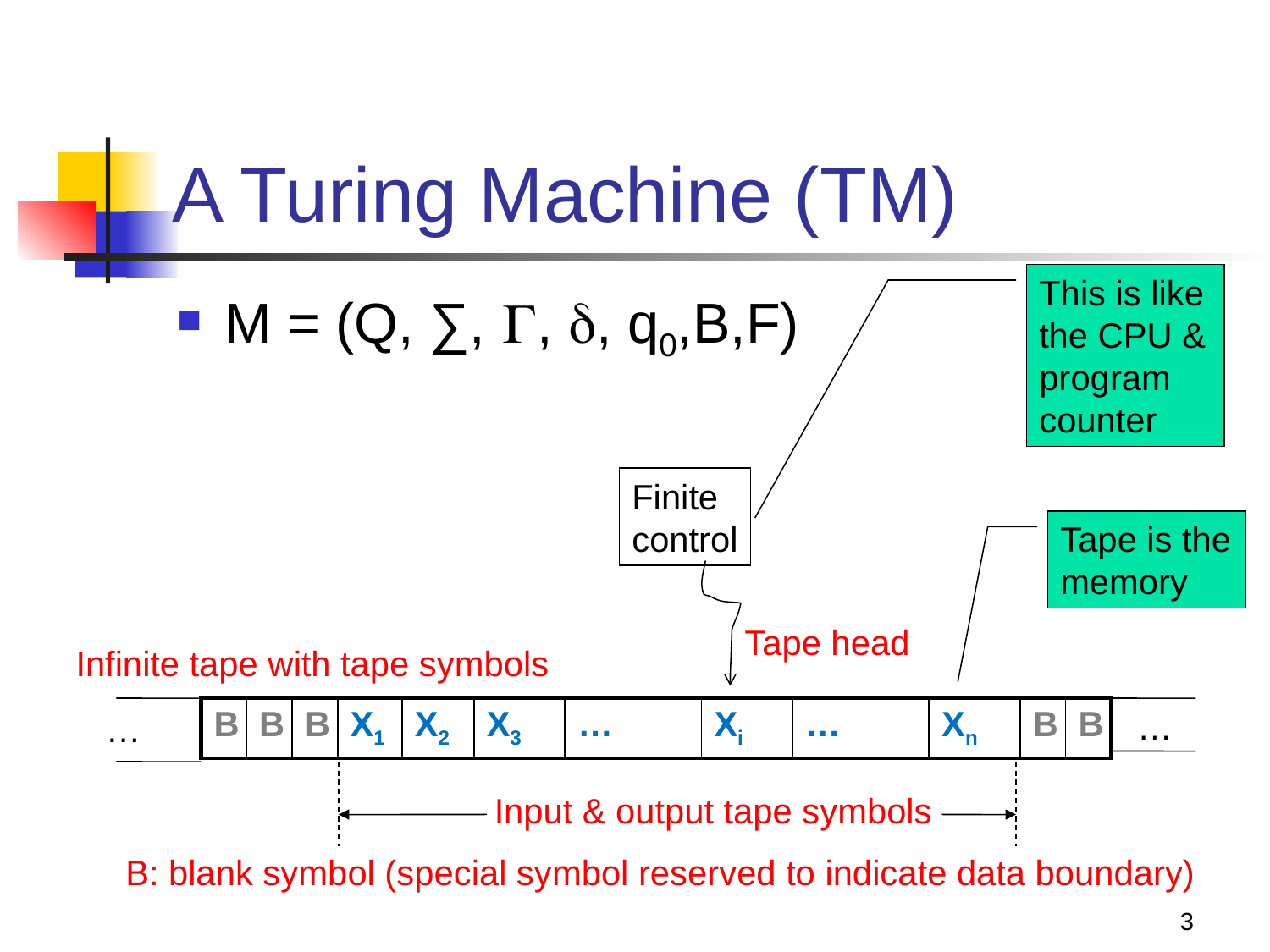

# A Turing Machine (TM)
This is like the CPU & program counter
M = (Q, ∑, Γ, δ, q0,B,F)
Finite
control
Tape is the memory

Tape head
Infinite tape with tape symbols

| B | B | B | X1 | X2 | X3 | … | Xi | … | Xn | B | B |
| --- | --- | --- | --- | --- | --- | --- | --- | --- | --- | --- | --- |

…
…

Input & output tape symbols

B: blank symbol (special symbol reserved to indicate data boundary)
3